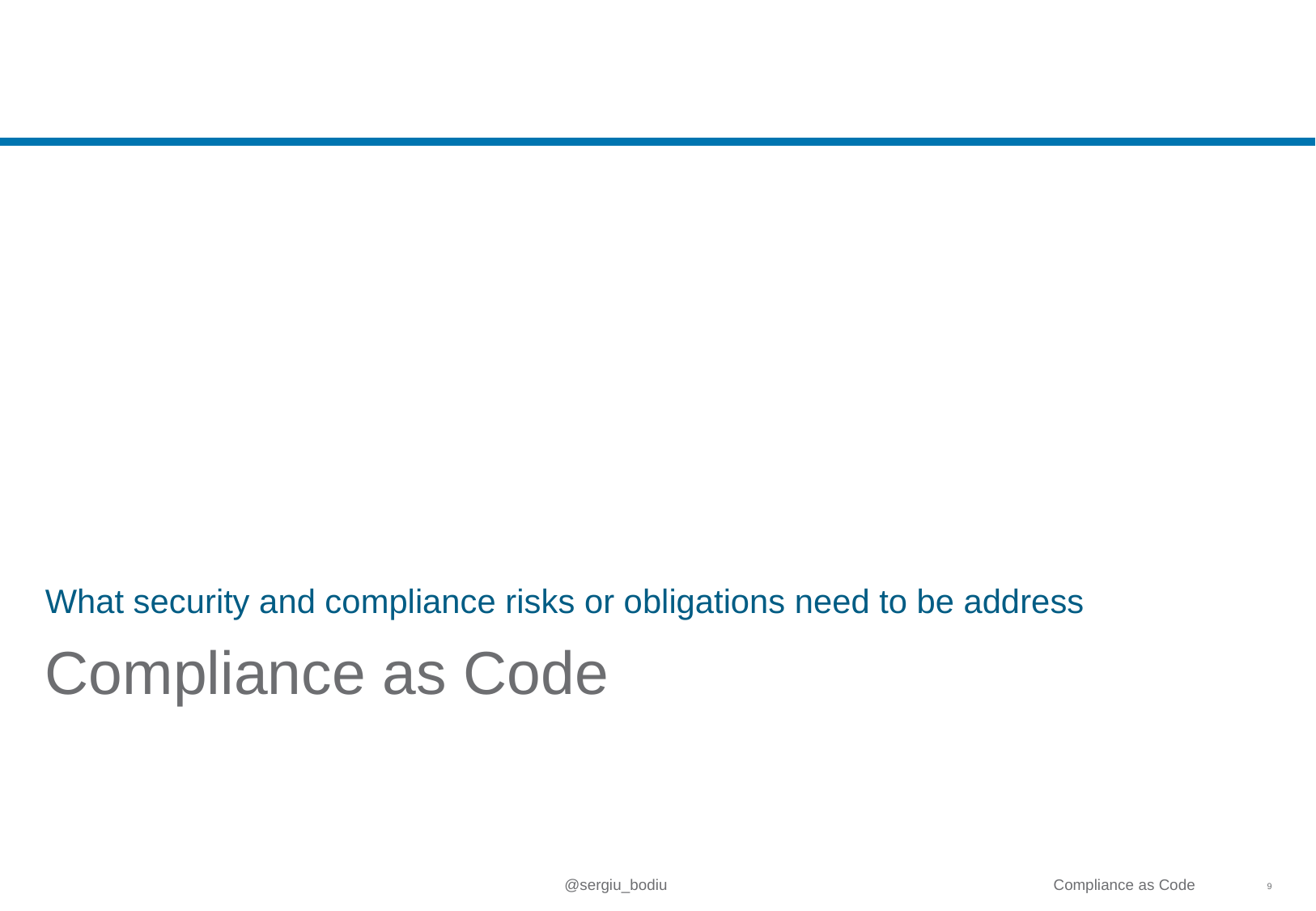

What security and compliance risks or obligations need to be address
# Compliance as Code